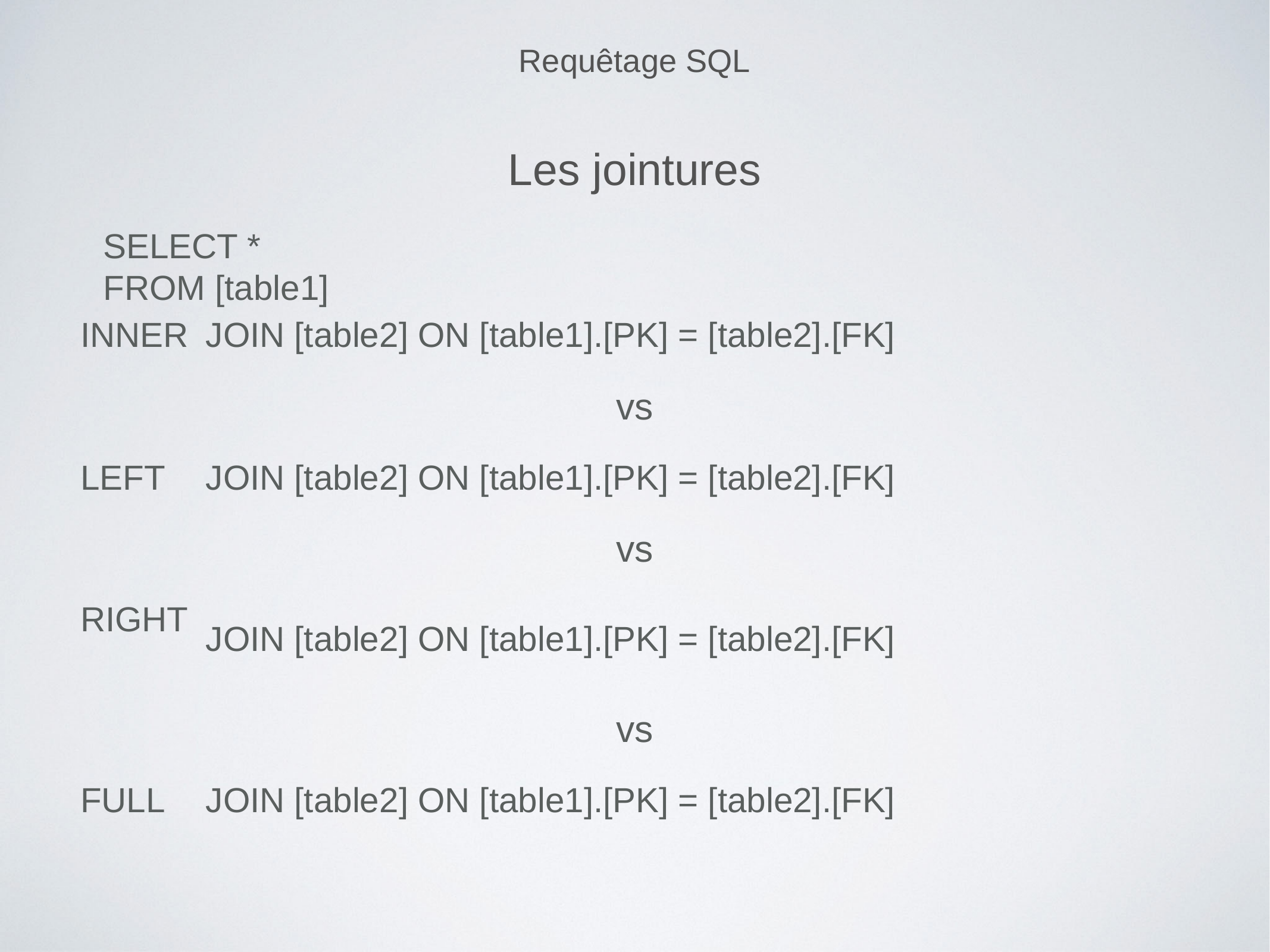

Requêtage SQL
Les jointures
SELECT *
FROM [table1]
| INNER | JOIN [table2] ON [table1].[PK] = [table2].[FK] |
| --- | --- |
| vs |  |
| LEFT | JOIN [table2] ON [table1].[PK] = [table2].[FK] |
| vs |  |
| RIGHT | JOIN [table2] ON [table1].[PK] = [table2].[FK] |
| vs |  |
| FULL | JOIN [table2] ON [table1].[PK] = [table2].[FK] |